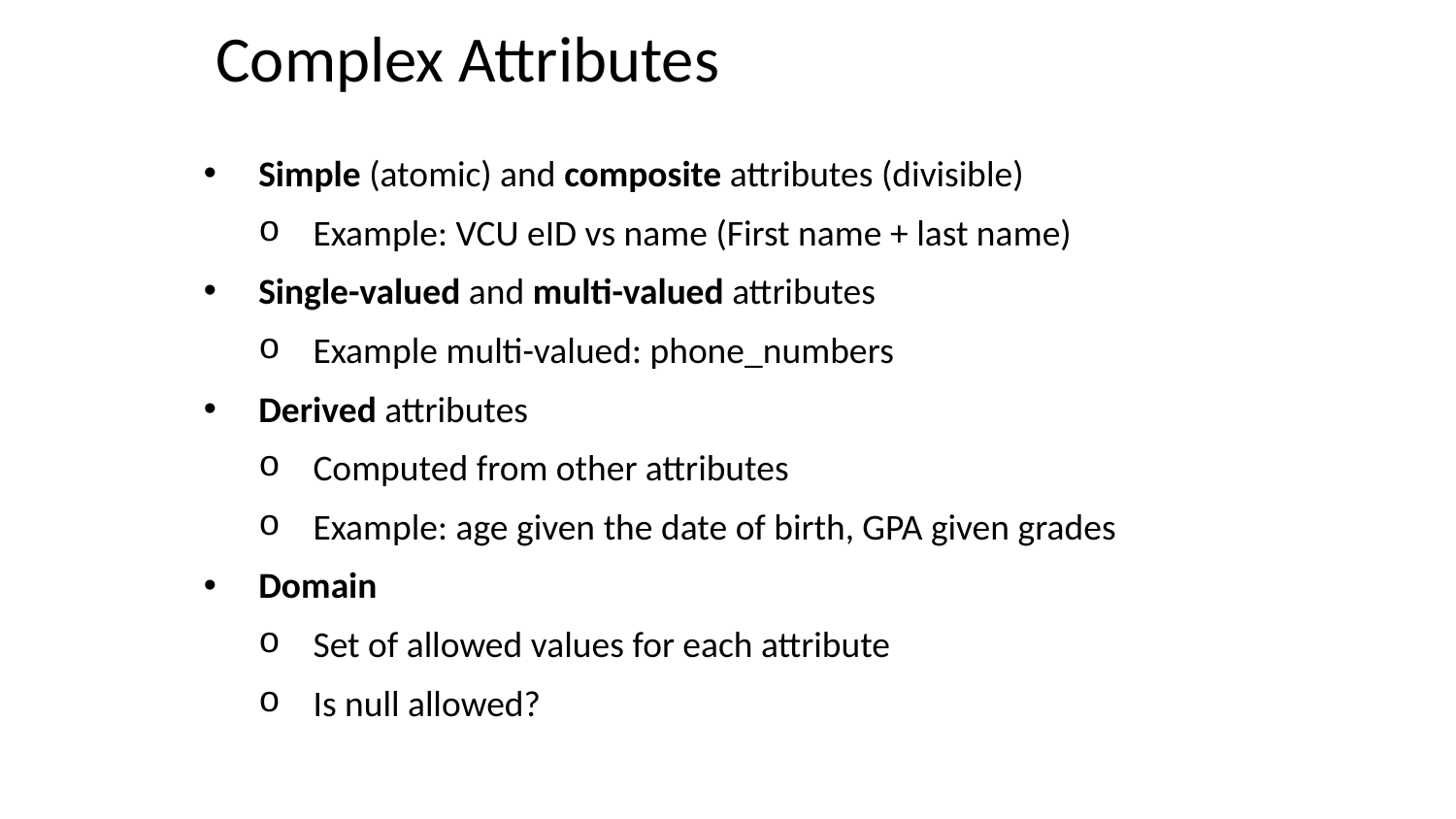

Complex Attributes

Simple (atomic) and composite attributes (divisible)
Example: VCU eID vs name (First name + last name)
Single-valued and multi-valued attributes
Example multi-valued: phone_numbers
Derived attributes
Computed from other attributes
Example: age given the date of birth, GPA given grades
Domain
Set of allowed values for each attribute
Is null allowed?
36